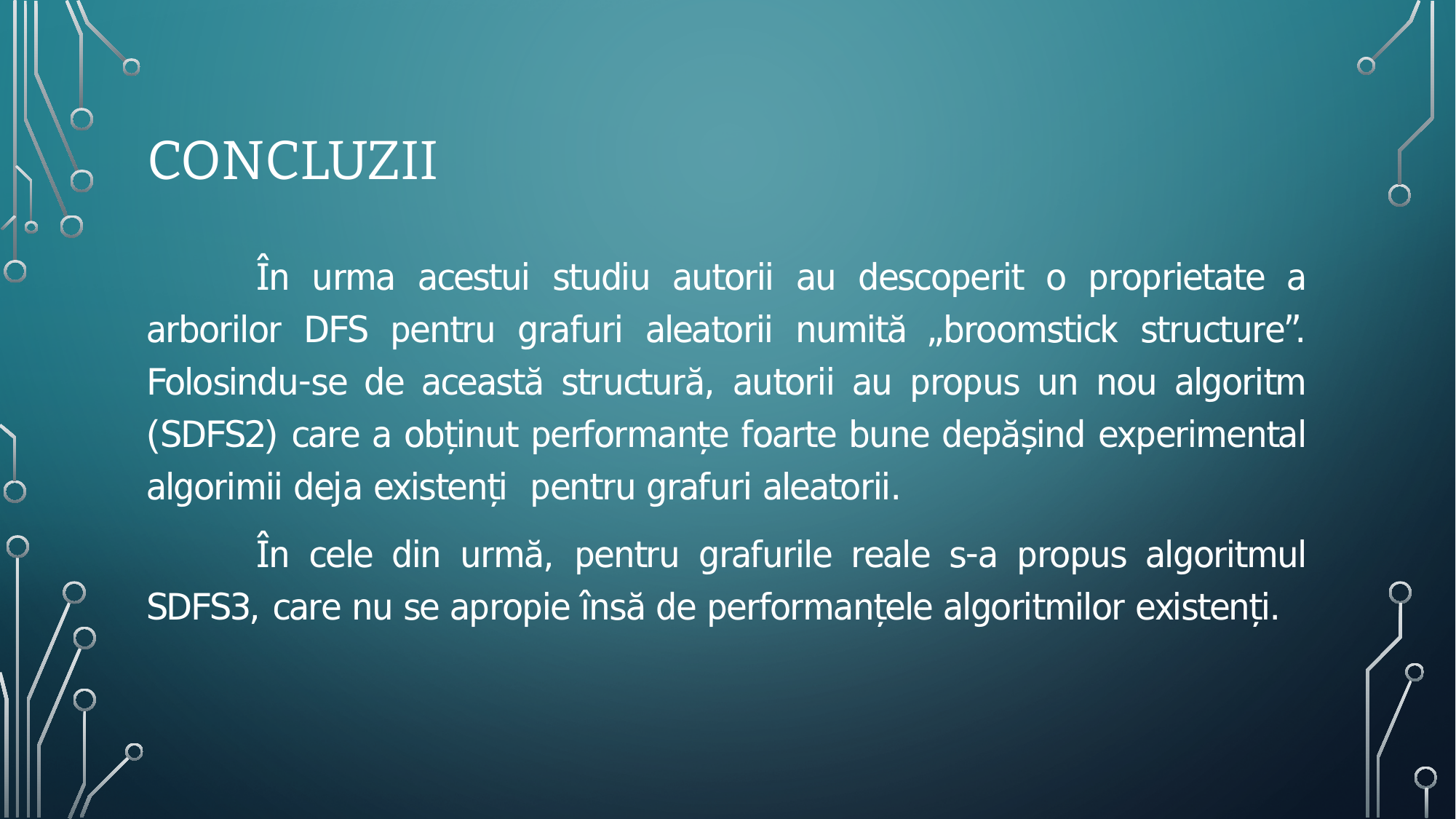

# Concluzii
	În urma acestui studiu autorii au descoperit o proprietate a arborilor DFS pentru grafuri aleatorii numită „broomstick structure”. Folosindu-se de această structură, autorii au propus un nou algoritm (SDFS2) care a obținut performanțe foarte bune depășind experimental algorimii deja existenți  pentru grafuri aleatorii.
	În cele din urmă, pentru grafurile reale s-a propus algoritmul SDFS3, care nu se apropie însă de performanțele algoritmilor existenți.